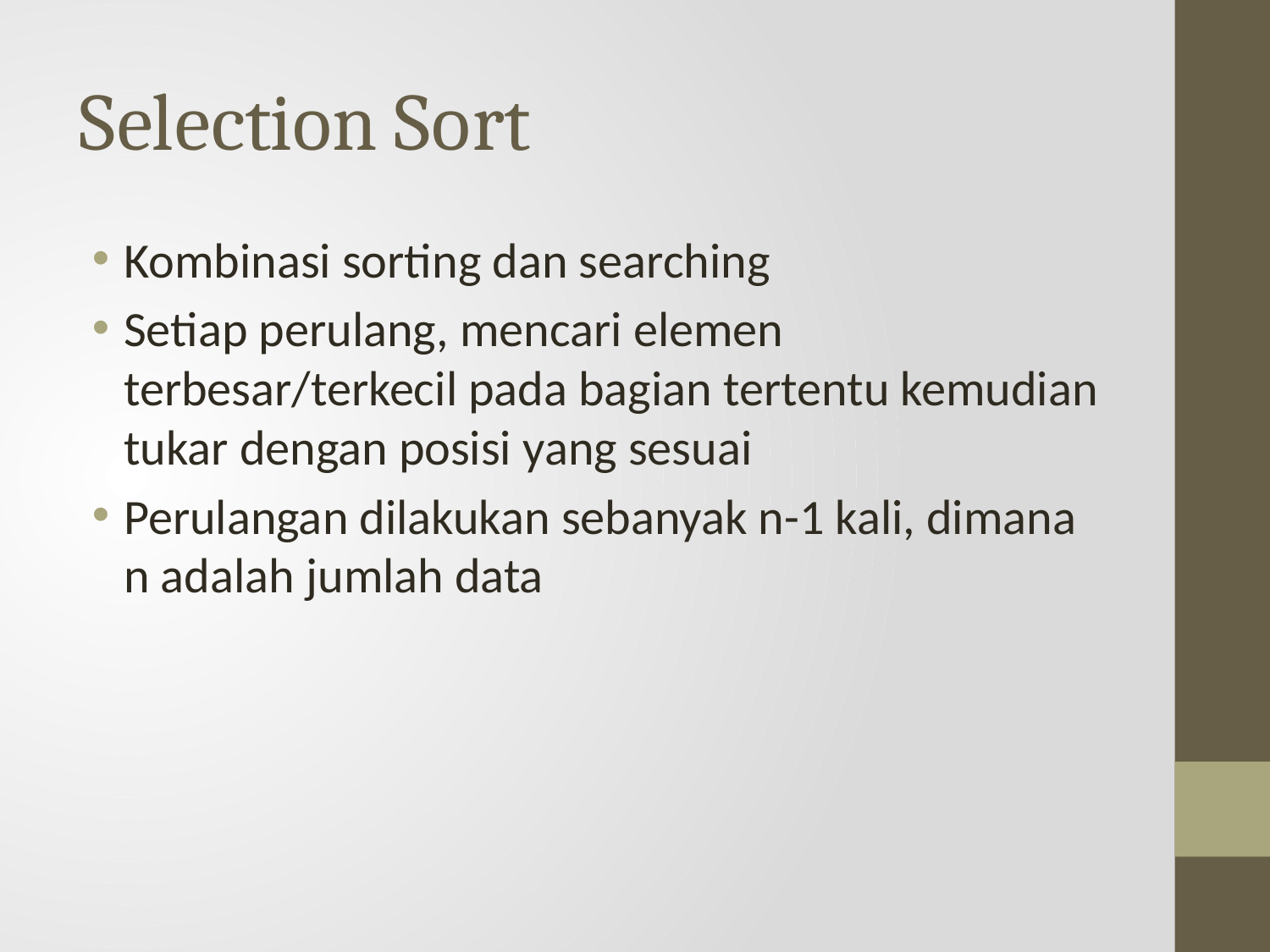

# Selection Sort
Kombinasi sorting dan searching
Setiap perulang, mencari elemen terbesar/terkecil pada bagian tertentu kemudian tukar dengan posisi yang sesuai
Perulangan dilakukan sebanyak n-1 kali, dimana n adalah jumlah data